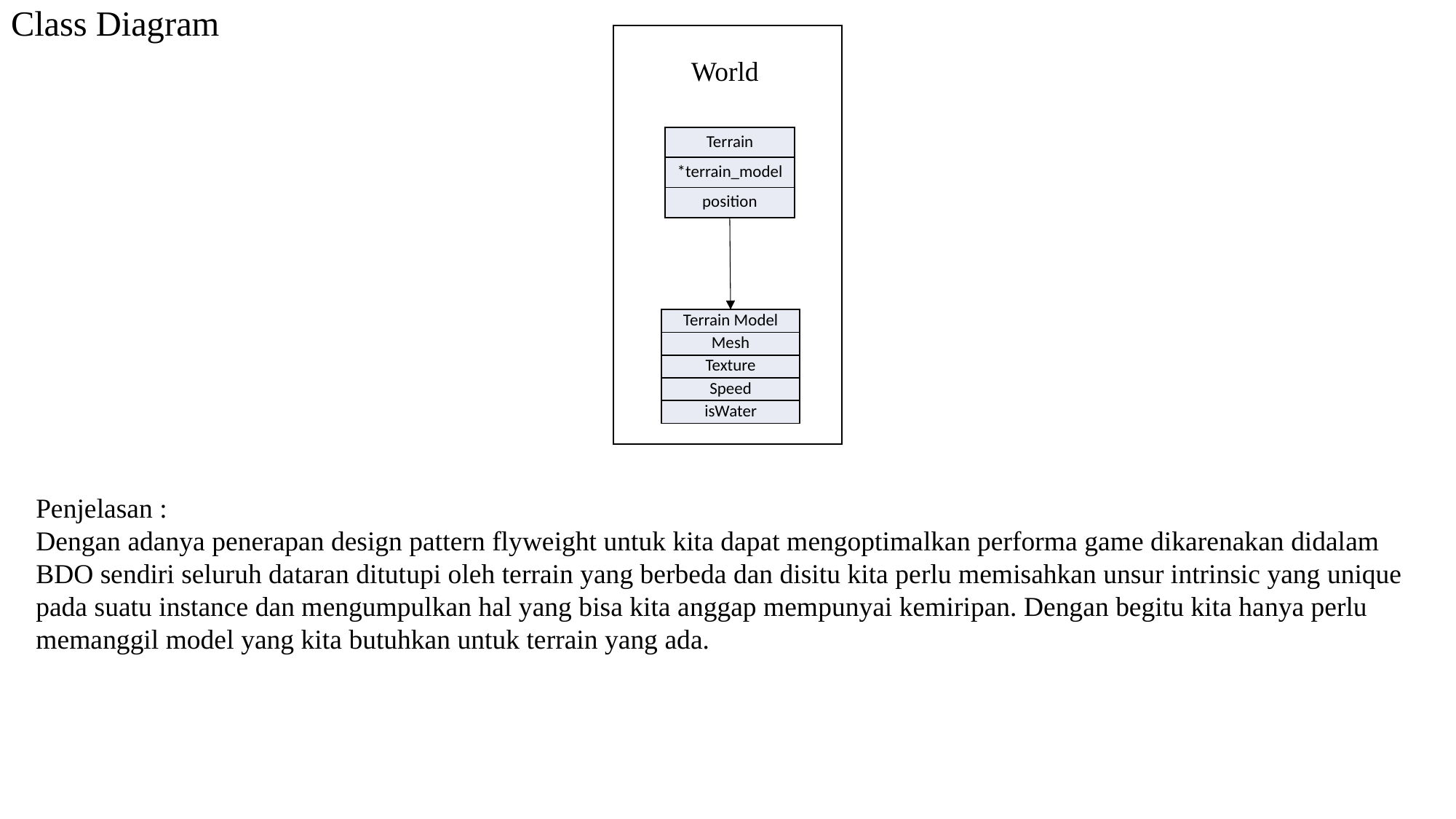

# Class Diagram

World
| Terrain |
| --- |
| \*terrain\_model |
| position |
| Terrain Model |
| --- |
| Mesh |
| Texture |
| Speed |
| isWater |
Penjelasan :
Dengan adanya penerapan design pattern flyweight untuk kita dapat mengoptimalkan performa game dikarenakan didalam BDO sendiri seluruh dataran ditutupi oleh terrain yang berbeda dan disitu kita perlu memisahkan unsur intrinsic yang unique pada suatu instance dan mengumpulkan hal yang bisa kita anggap mempunyai kemiripan. Dengan begitu kita hanya perlu memanggil model yang kita butuhkan untuk terrain yang ada.